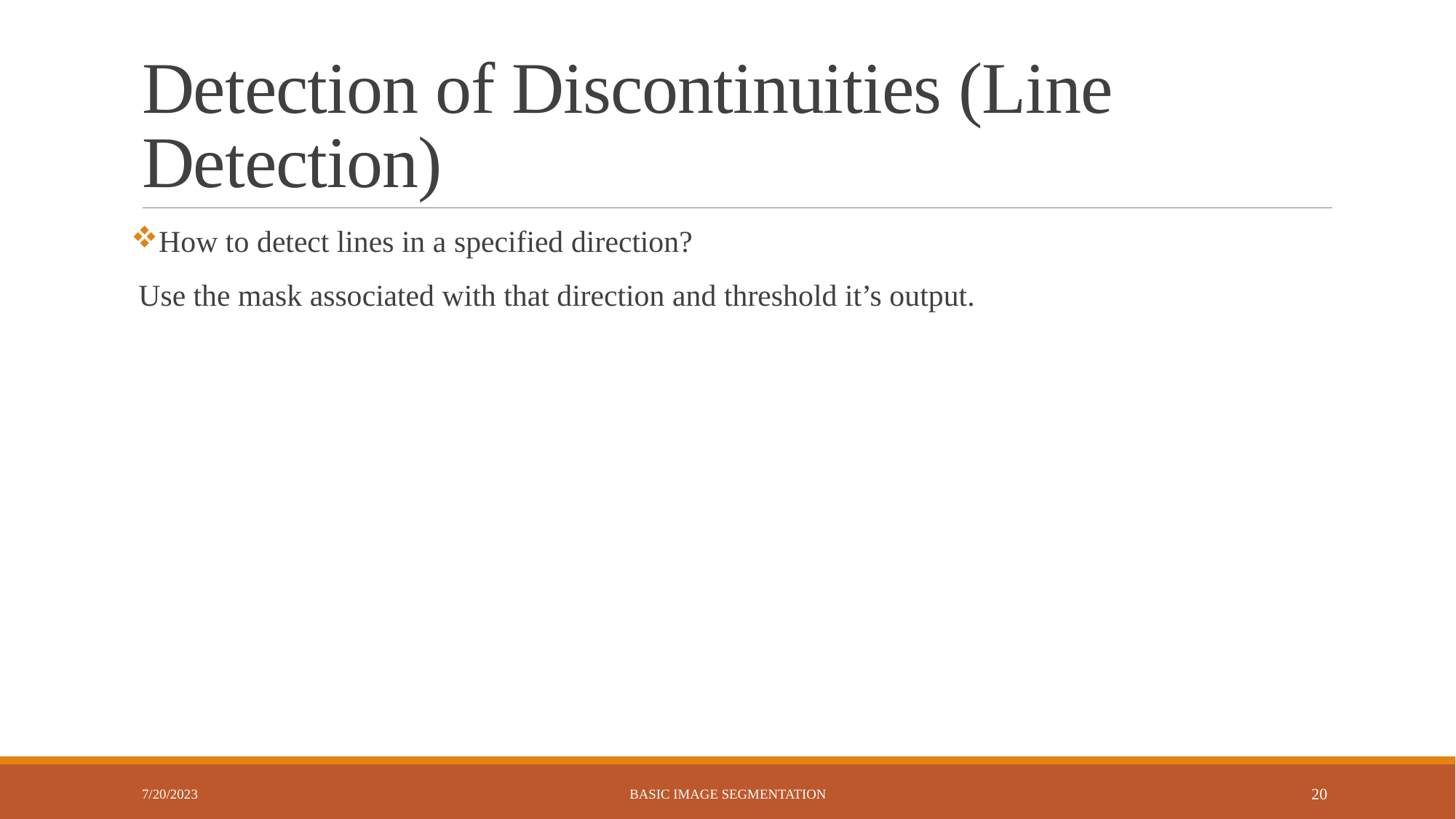

# Detection of Discontinuities (Line Detection)
How to detect lines in a specified direction?
 Use the mask associated with that direction and threshold it’s output.
7/20/2023
Basic Image Segmentation
20